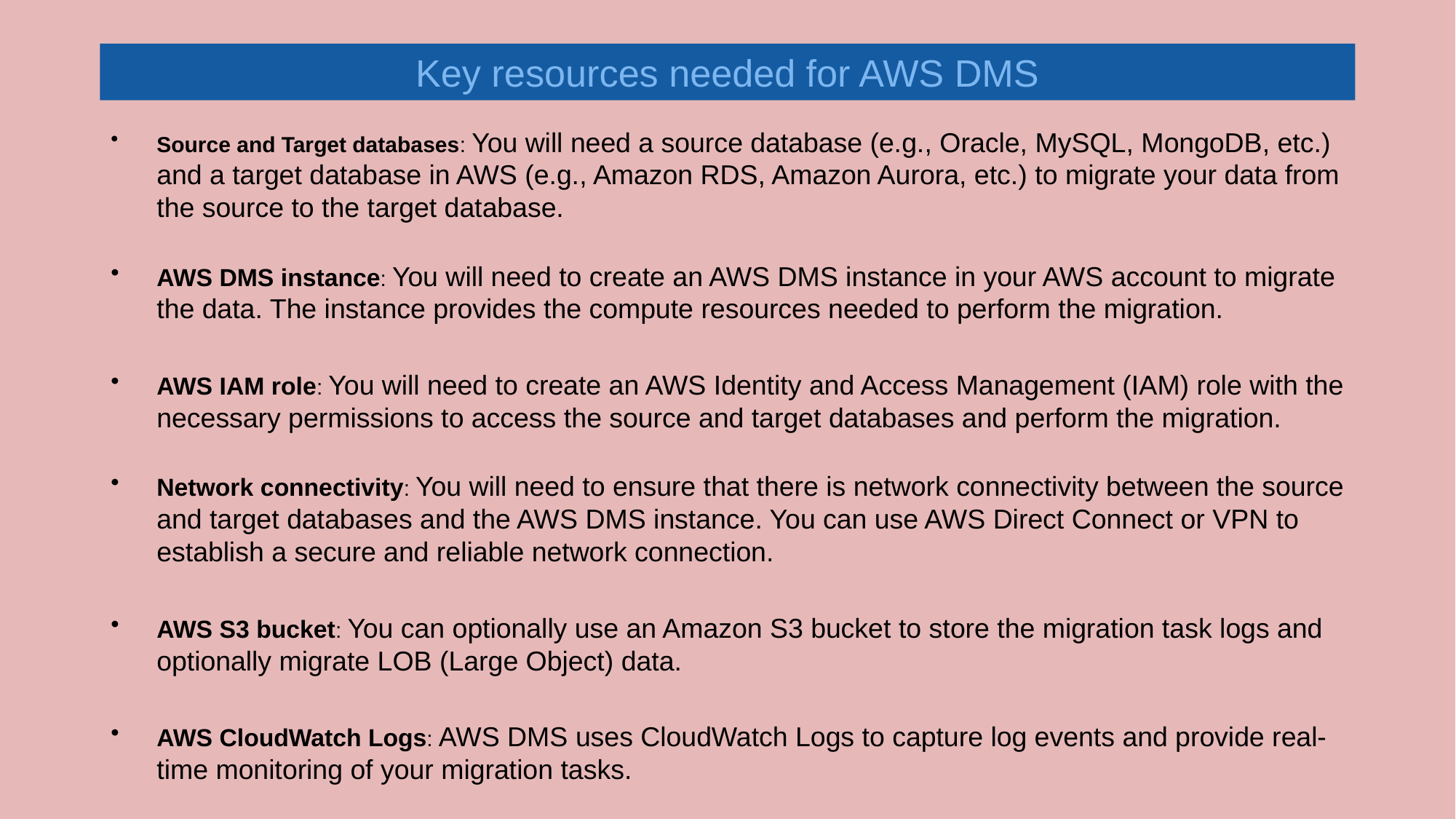

# Key resources needed for AWS DMS
Source and Target databases: You will need a source database (e.g., Oracle, MySQL, MongoDB, etc.) and a target database in AWS (e.g., Amazon RDS, Amazon Aurora, etc.) to migrate your data from the source to the target database.

AWS DMS instance: You will need to create an AWS DMS instance in your AWS account to migrate the data. The instance provides the compute resources needed to perform the migration.

AWS IAM role: You will need to create an AWS Identity and Access Management (IAM) role with the necessary permissions to access the source and target databases and perform the migration.

Network connectivity: You will need to ensure that there is network connectivity between the source and target databases and the AWS DMS instance. You can use AWS Direct Connect or VPN to establish a secure and reliable network connection.

AWS S3 bucket: You can optionally use an Amazon S3 bucket to store the migration task logs and optionally migrate LOB (Large Object) data.

AWS CloudWatch Logs: AWS DMS uses CloudWatch Logs to capture log events and provide real-time monitoring of your migration tasks.

AWS KMS: You can use AWS Key Management Service (KMS) to encrypt data at rest and in transit to ensure data security and compliance.